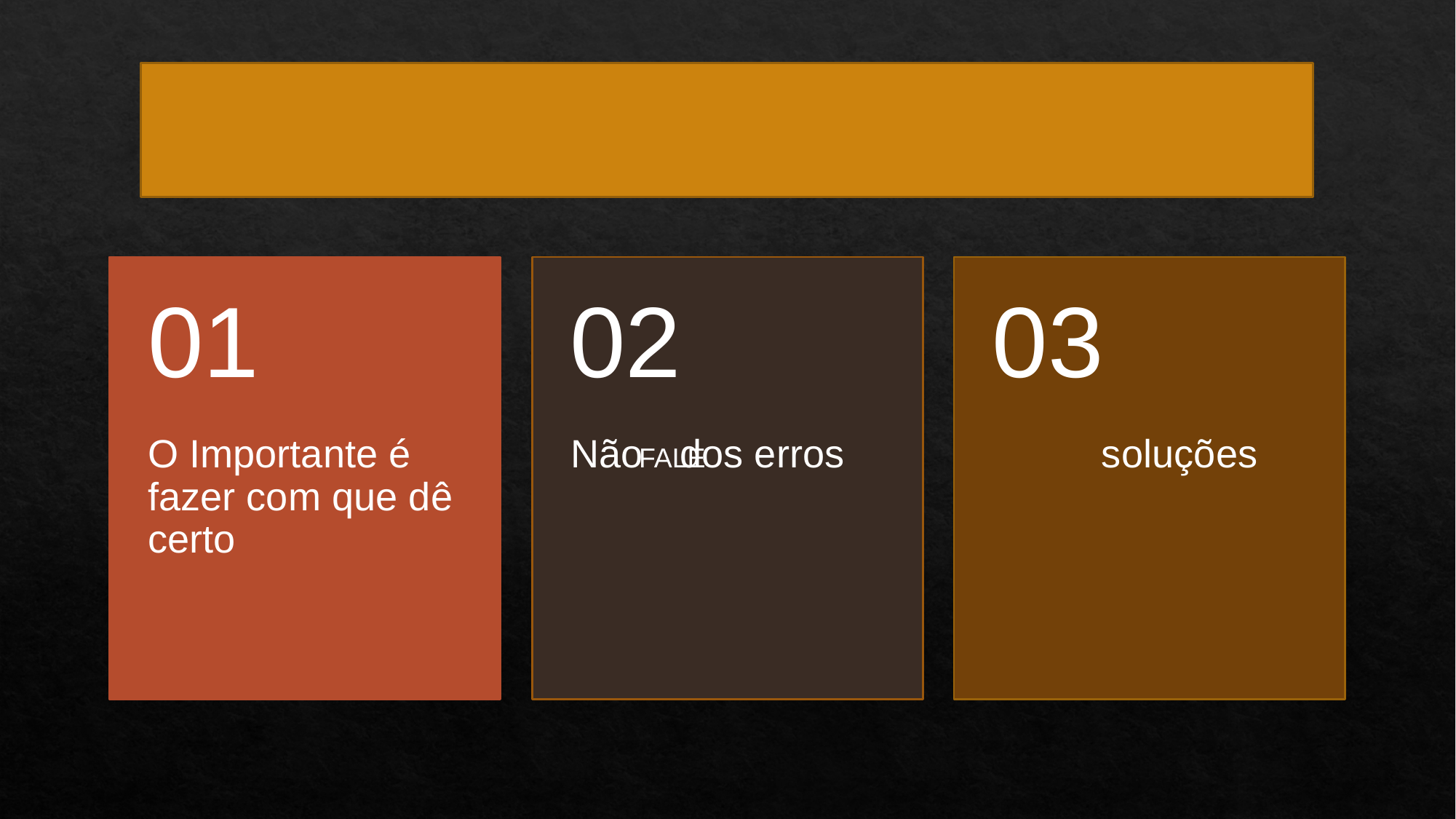

# Projeto Café com Chocolate
O Importante é fazer com que dê certo
01
Não 	dos erros
02
          soluções
03
FALE